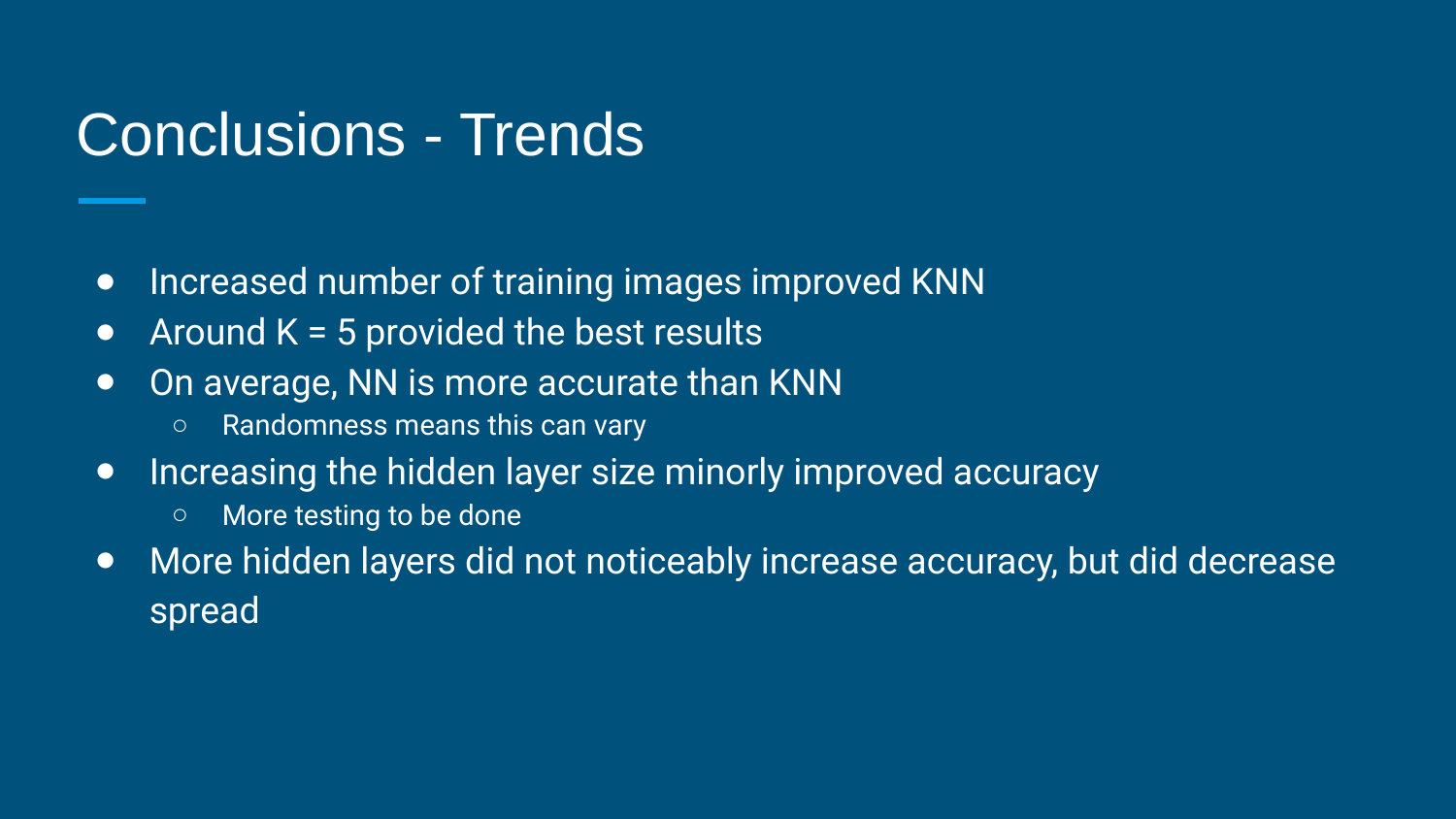

# Conclusions - Trends
Increased number of training images improved KNN
Around K = 5 provided the best results
On average, NN is more accurate than KNN
Randomness means this can vary
Increasing the hidden layer size minorly improved accuracy
More testing to be done
More hidden layers did not noticeably increase accuracy, but did decrease spread